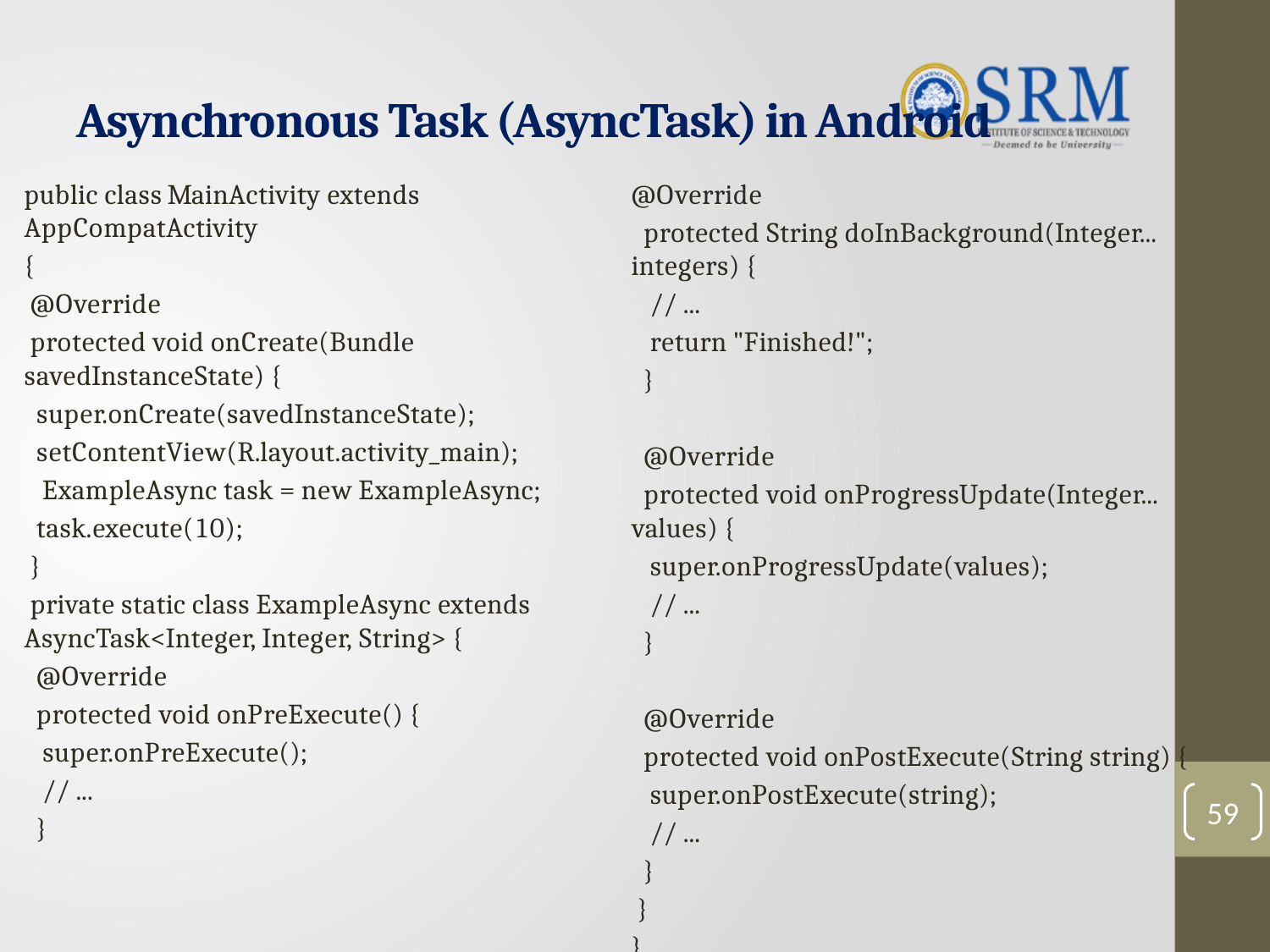

# Asynchronous Task (AsyncTask) in Android
public class MainActivity extends AppCompatActivity
{
 @Override
 protected void onCreate(Bundle savedInstanceState) {
  super.onCreate(savedInstanceState);
  setContentView(R.layout.activity_main);
   ExampleAsync task = new ExampleAsync;
  task.execute(10);
 }
 private static class ExampleAsync extends AsyncTask<Integer, Integer, String> {
  @Override
  protected void onPreExecute() {
   super.onPreExecute();
   // ...
  }

@Override
  protected String doInBackground(Integer... integers) {
   // ...
   return "Finished!";
  }

  @Override
  protected void onProgressUpdate(Integer... values) {
   super.onProgressUpdate(values);
   // ...
  }

  @Override
  protected void onPostExecute(String string) {
   super.onPostExecute(string);
   // ...
  }
 }
}

59